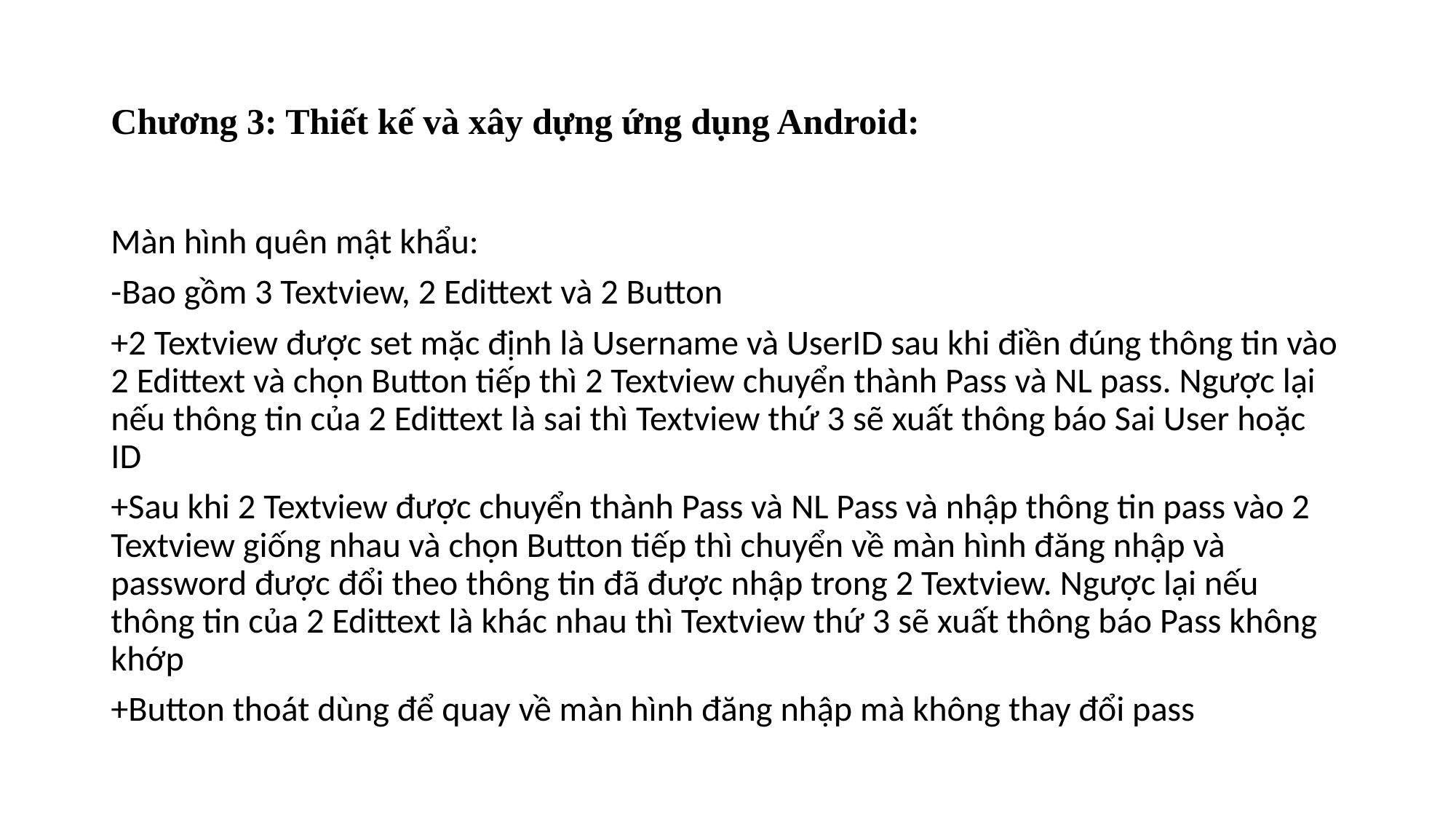

# Chương 3: Thiết kế và xây dựng ứng dụng Android:
Màn hình quên mật khẩu:
-Bao gồm 3 Textview, 2 Edittext và 2 Button
+2 Textview được set mặc định là Username và UserID sau khi điền đúng thông tin vào 2 Edittext và chọn Button tiếp thì 2 Textview chuyển thành Pass và NL pass. Ngược lại nếu thông tin của 2 Edittext là sai thì Textview thứ 3 sẽ xuất thông báo Sai User hoặc ID
+Sau khi 2 Textview được chuyển thành Pass và NL Pass và nhập thông tin pass vào 2 Textview giống nhau và chọn Button tiếp thì chuyển về màn hình đăng nhập và password được đổi theo thông tin đã được nhập trong 2 Textview. Ngược lại nếu thông tin của 2 Edittext là khác nhau thì Textview thứ 3 sẽ xuất thông báo Pass không khớp
+Button thoát dùng để quay về màn hình đăng nhập mà không thay đổi pass